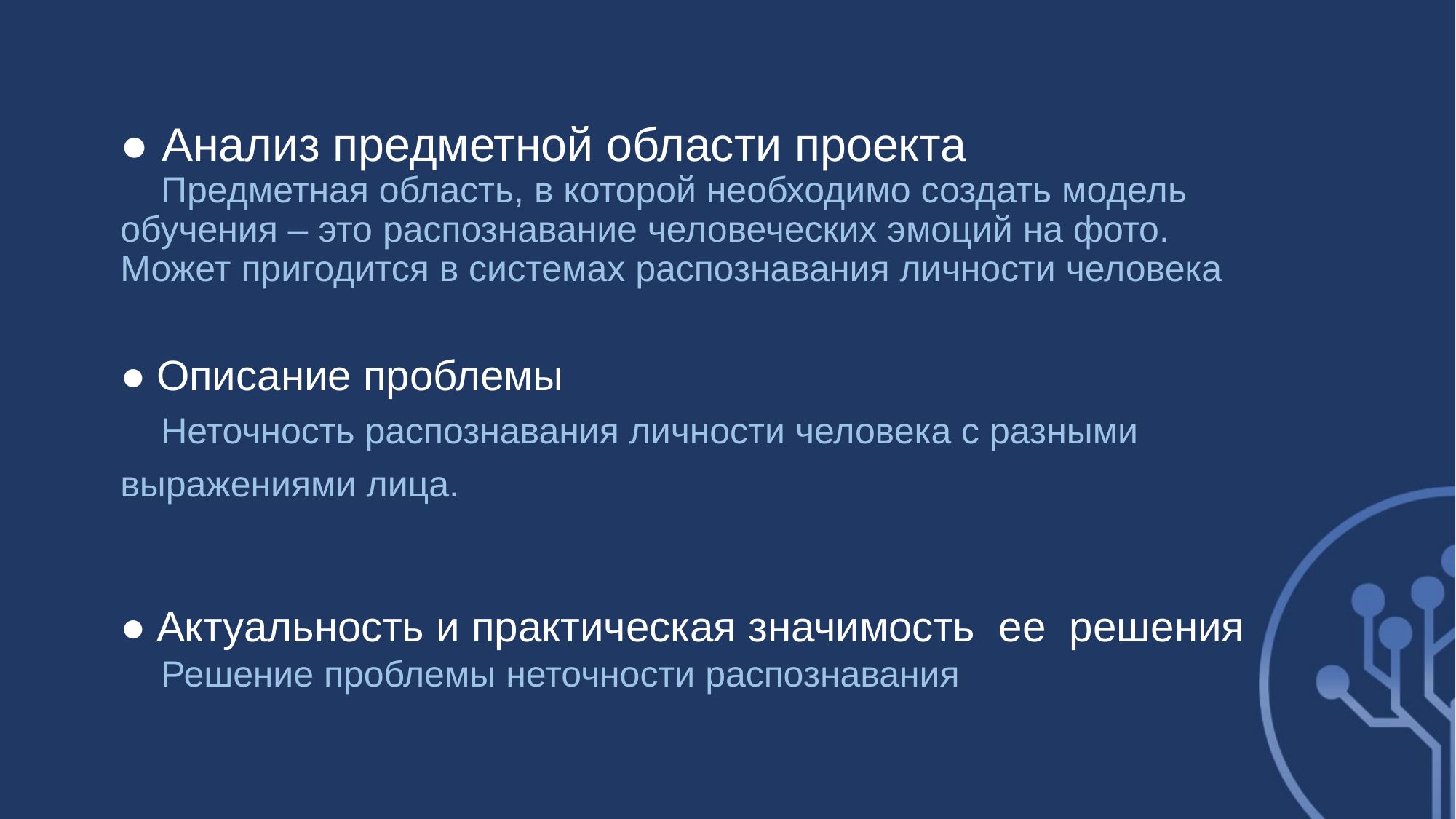

# ● Анализ предметной области проекта Предметная область, в которой необходимо создать модель обучения – это распознавание человеческих эмоций на фото. Может пригодится в системах распознавания личности человека
● Описание проблемы
    Неточность распознавания личности человека с разными выражениями лица.
● Актуальность и практическая значимость  ее  решения
    Решение проблемы неточности распознавания